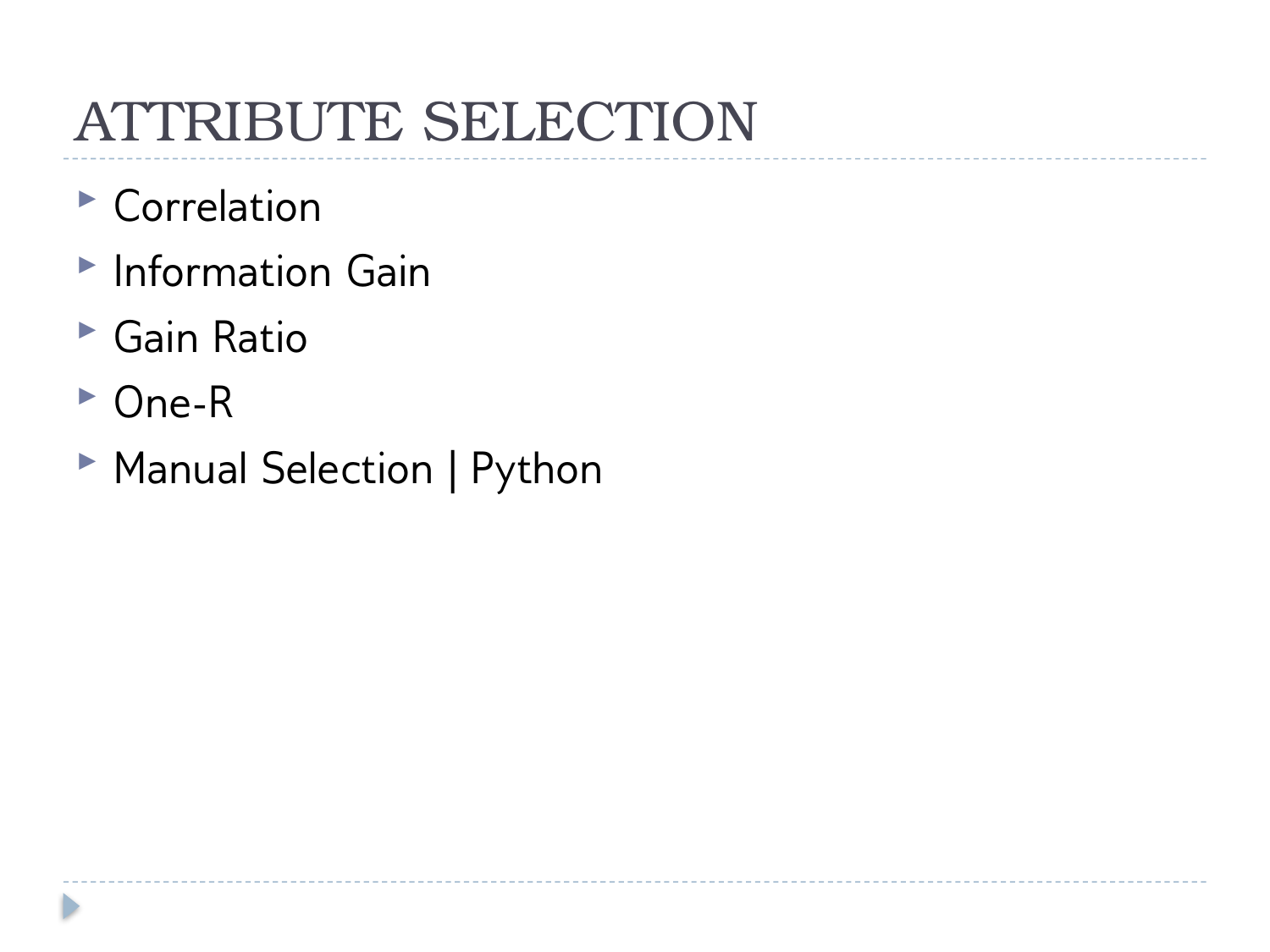

# ATTRIBUTE SELECTION
Correlation
Information Gain
Gain Ratio
One-R
Manual Selection | Python